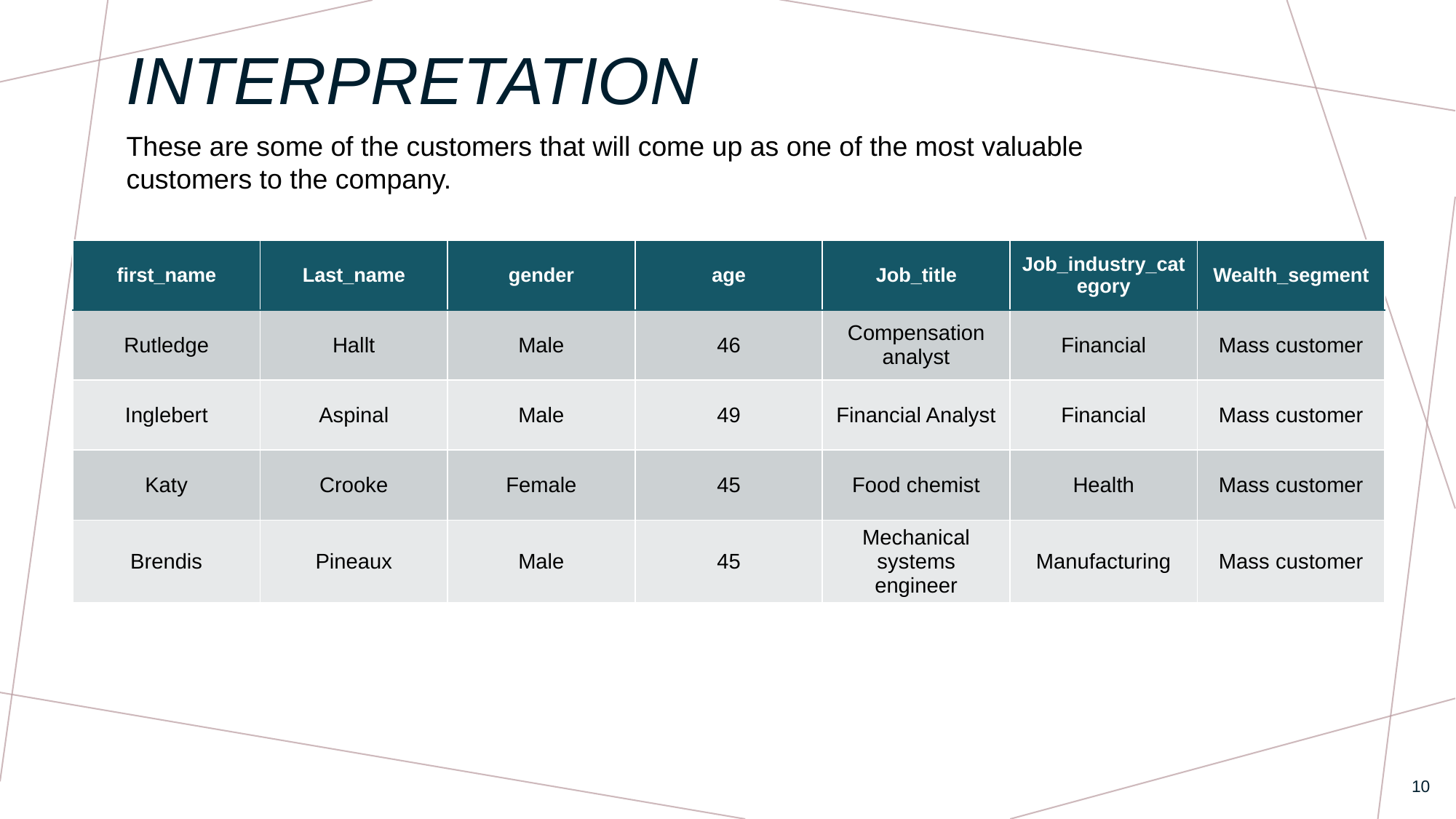

# Interpretation
These are some of the customers that will come up as one of the most valuable customers to the company.
| first\_name | Last\_name | gender | age | Job\_title | Job\_industry\_category | Wealth\_segment |
| --- | --- | --- | --- | --- | --- | --- |
| Rutledge | Hallt | Male | 46 | Compensation analyst | Financial | Mass customer |
| Inglebert | Aspinal | Male | 49 | Financial Analyst | Financial | Mass customer |
| Katy | Crooke | Female | 45 | Food chemist | Health | Mass customer |
| Brendis | Pineaux | Male | 45 | Mechanical systems engineer | Manufacturing | Mass customer |
10